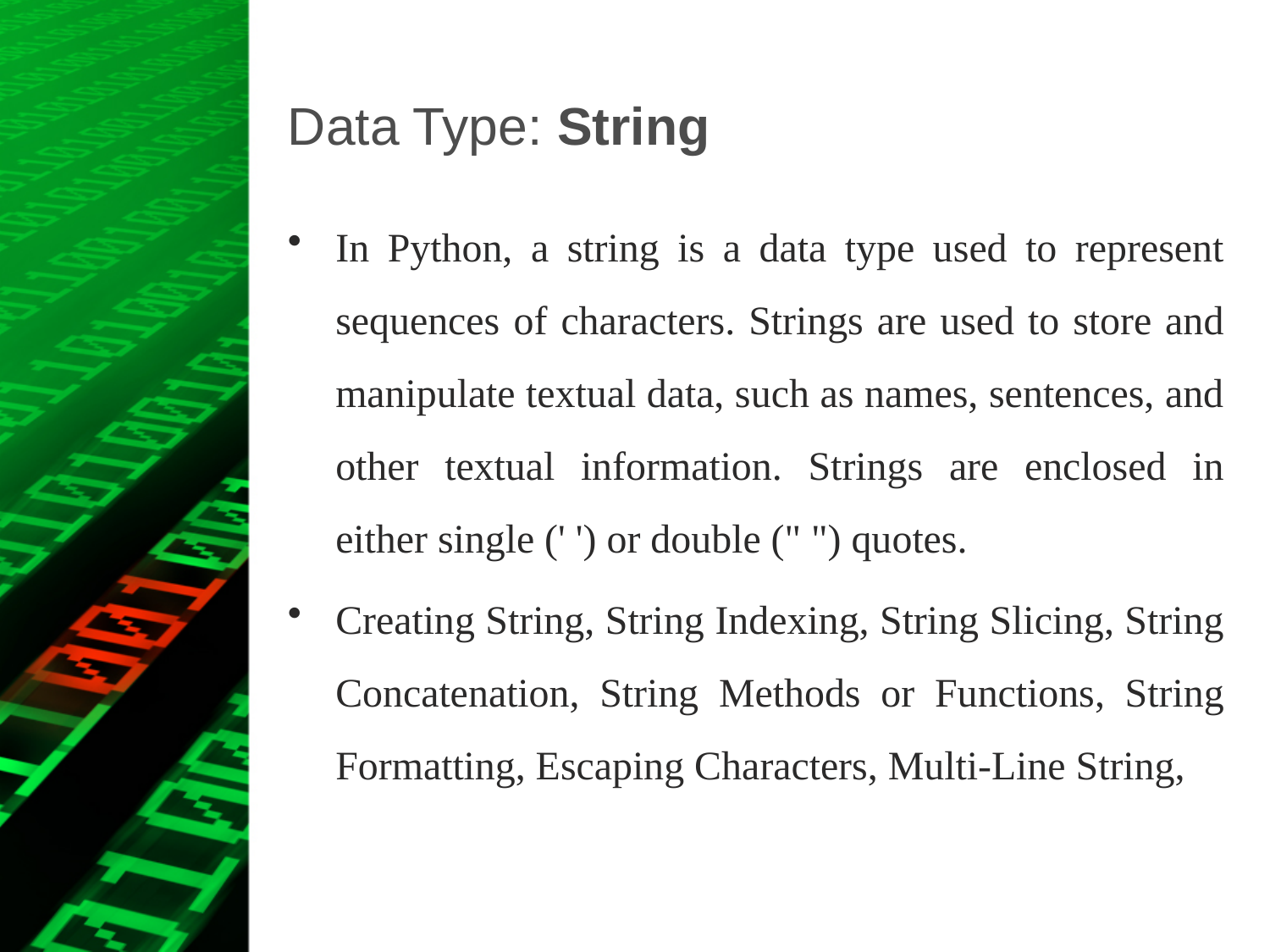

# Data Type: String
In Python, a string is a data type used to represent sequences of characters. Strings are used to store and manipulate textual data, such as names, sentences, and other textual information. Strings are enclosed in either single (' ') or double (" ") quotes.
Creating String, String Indexing, String Slicing, String Concatenation, String Methods or Functions, String Formatting, Escaping Characters, Multi-Line String,